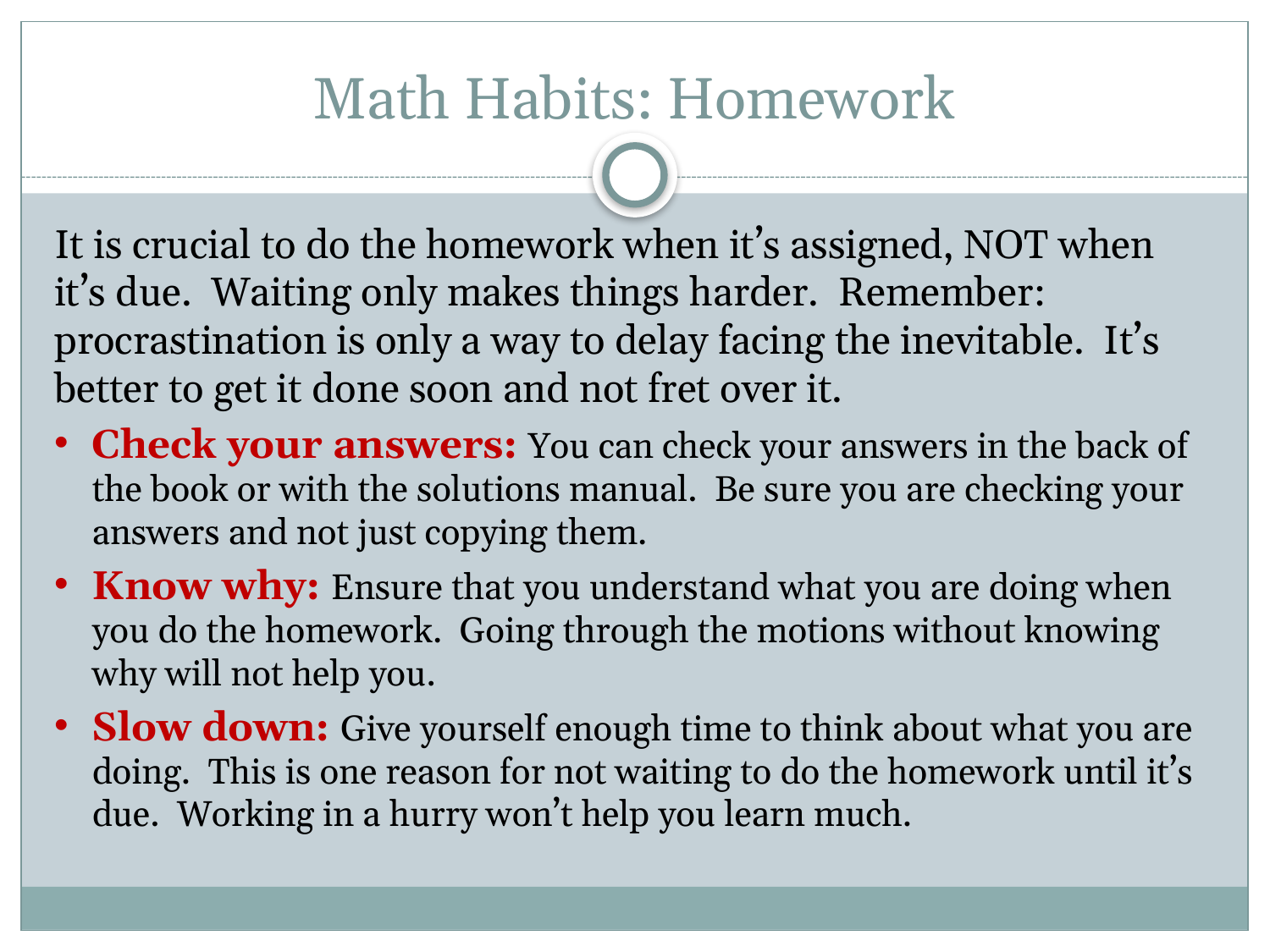

# Math Habits: Homework
It is crucial to do the homework when it’s assigned, NOT when it’s due.  Waiting only makes things harder.  Remember: procrastination is only a way to delay facing the inevitable.  It’s better to get it done soon and not fret over it.
Check your answers: You can check your answers in the back of the book or with the solutions manual.  Be sure you are checking your answers and not just copying them.
Know why: Ensure that you understand what you are doing when you do the homework.  Going through the motions without knowing why will not help you.
Slow down: Give yourself enough time to think about what you are doing.  This is one reason for not waiting to do the homework until it’s due.  Working in a hurry won’t help you learn much.